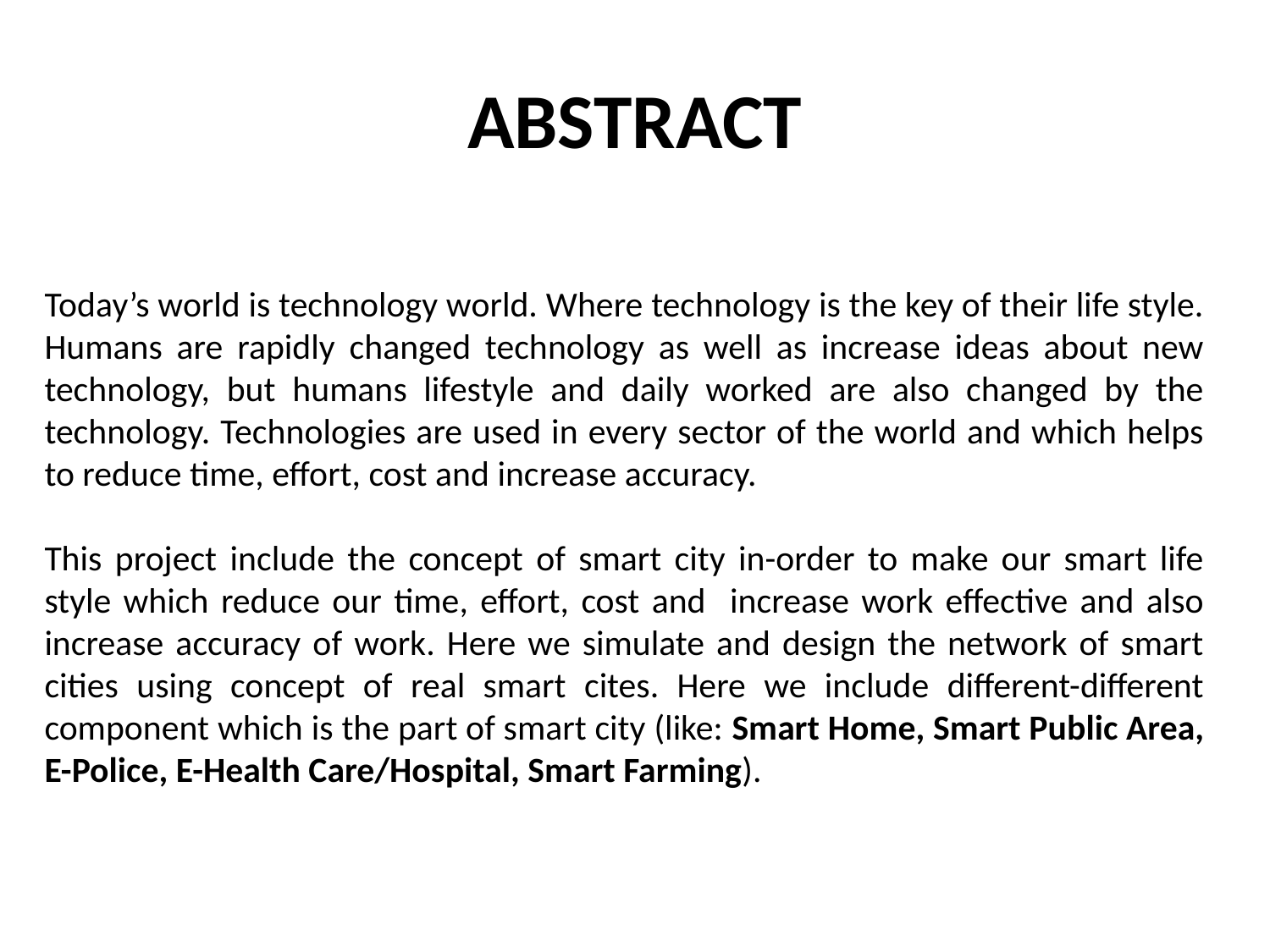

# ABSTRACT
Today’s world is technology world. Where technology is the key of their life style. Humans are rapidly changed technology as well as increase ideas about new technology, but humans lifestyle and daily worked are also changed by the technology. Technologies are used in every sector of the world and which helps to reduce time, effort, cost and increase accuracy.

This project include the concept of smart city in-order to make our smart life style which reduce our time, effort, cost and  increase work effective and also increase accuracy of work. Here we simulate and design the network of smart cities using concept of real smart cites. Here we include different-different component which is the part of smart city (like: Smart Home, Smart Public Area, E-Police, E-Health Care/Hospital, Smart Farming).